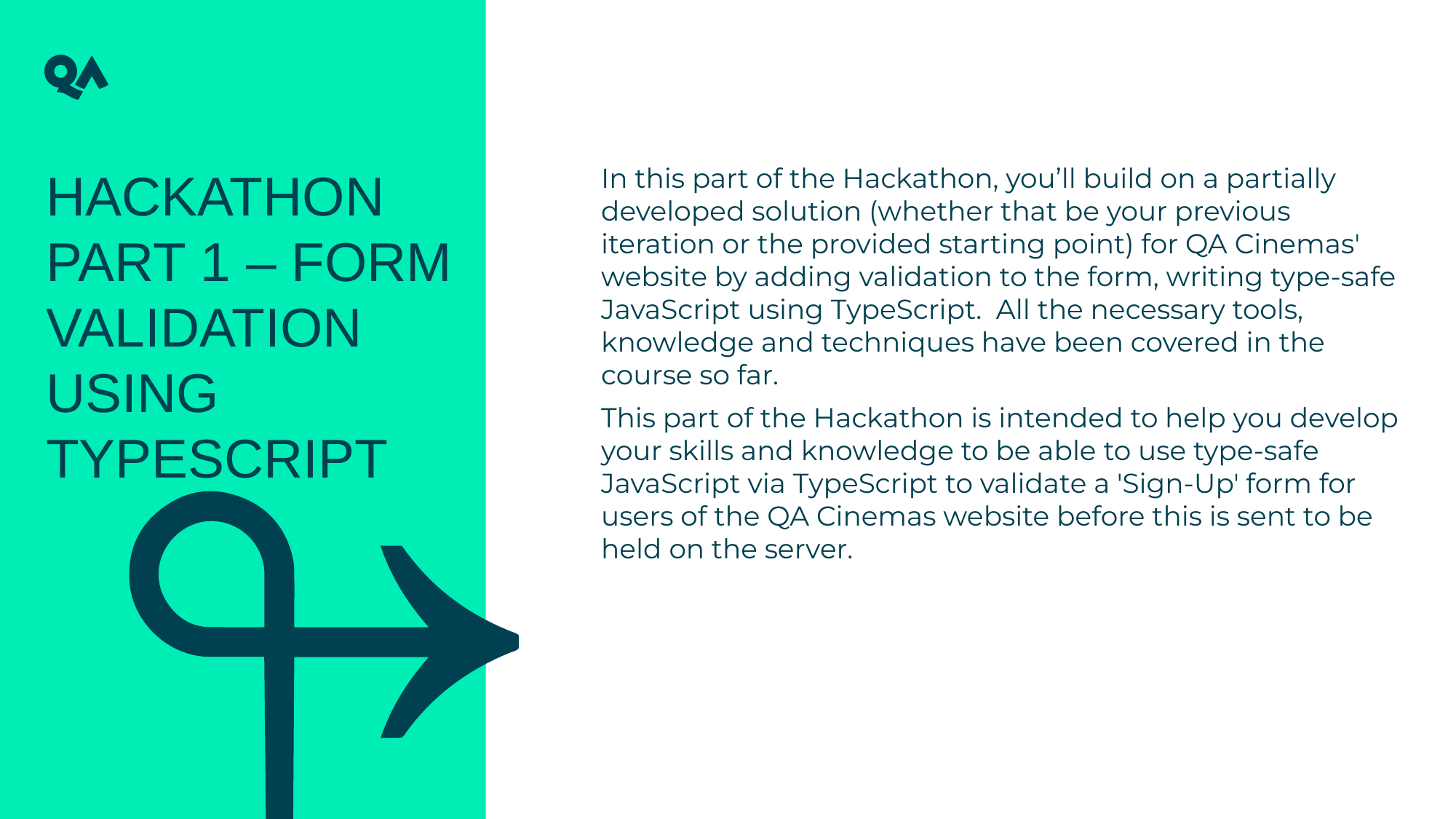

Hackathon Part 1 – Form Validation using TypeScript
In this part of the Hackathon, you’ll build on a partially developed solution (whether that be your previous iteration or the provided starting point) for QA Cinemas' website by adding validation to the form, writing type-safe JavaScript using TypeScript.  All the necessary tools, knowledge and techniques have been covered in the course so far.
This part of the Hackathon is intended to help you develop your skills and knowledge to be able to use type-safe JavaScript via TypeScript to validate a 'Sign-Up' form for users of the QA Cinemas website before this is sent to be held on the server.